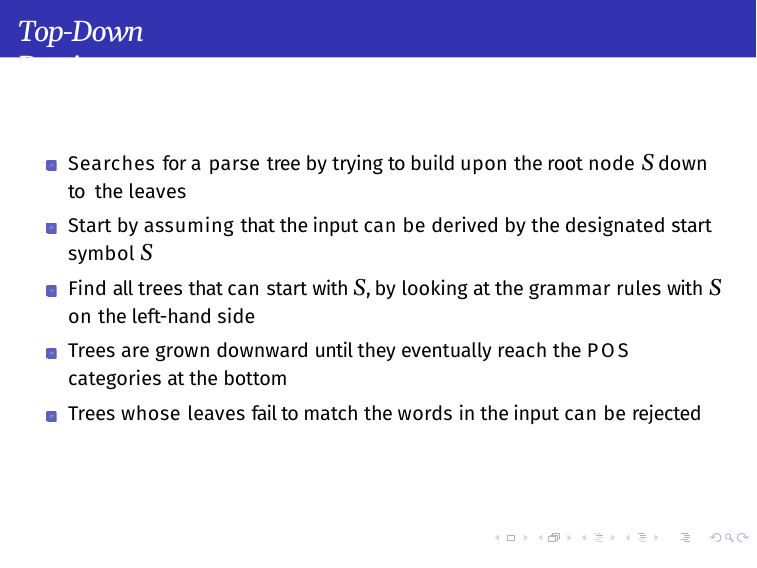

Top-Down Parsing
Searches for a parse tree by trying to build upon the root node S down to  the leaves
Start by assuming that the input can be derived by the designated start  symbol S
Find all trees that can start with S, by looking at the grammar rules with S
on the left-hand side
Trees are grown downward until they eventually reach the POS  categories at the bottom
Trees whose leaves fail to match the words in the input can be rejected

Syntax
Week 5: Lecture 2
7 / 60